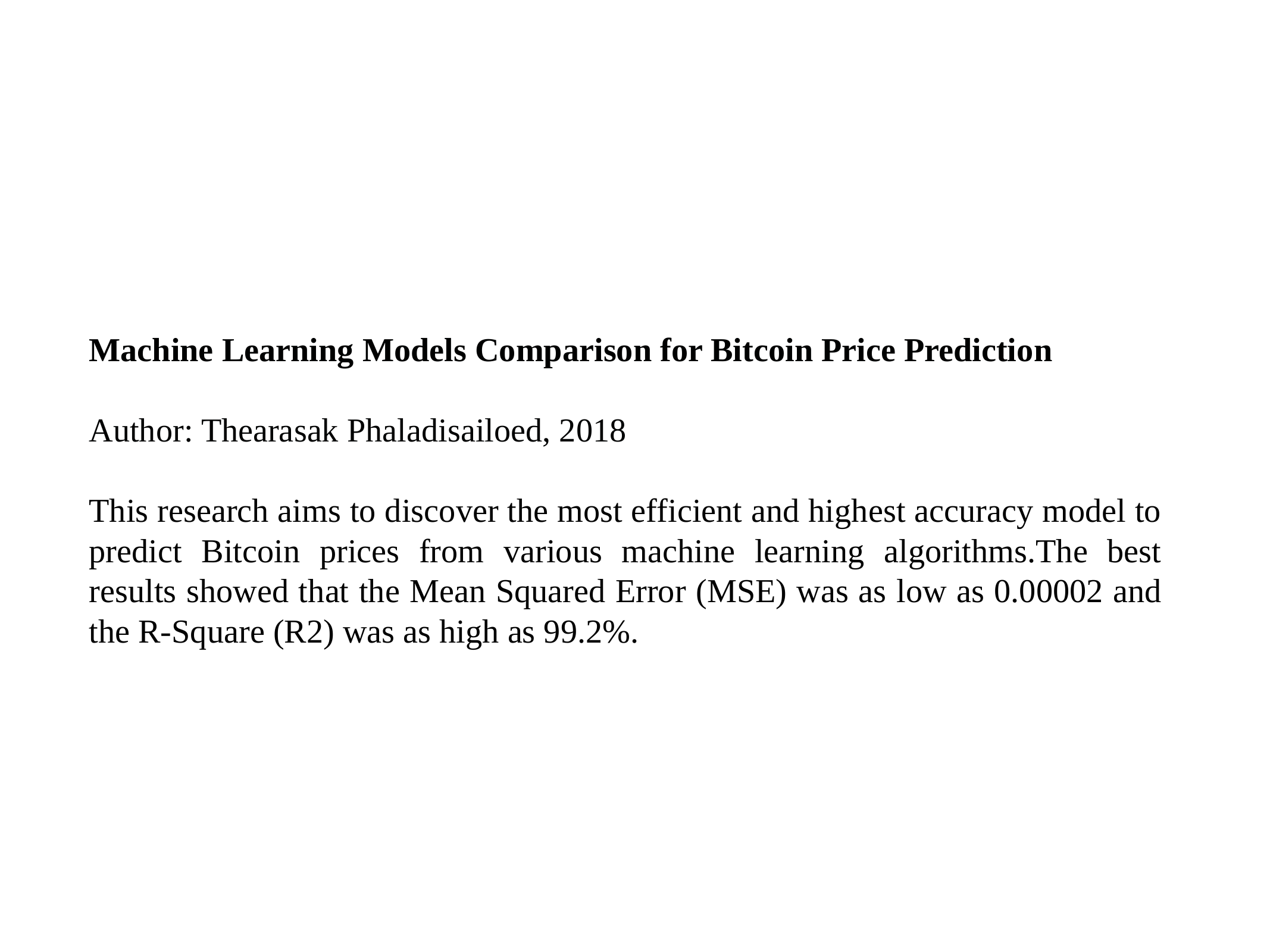

Machine Learning Models Comparison for Bitcoin Price Prediction

Author: Thearasak Phaladisailoed, 2018

This research aims to discover the most efficient and highest accuracy model to predict Bitcoin prices from various machine learning algorithms.The best results showed that the Mean Squared Error (MSE) was as low as 0.00002 and the R-Square (R2) was as high as 99.2%.